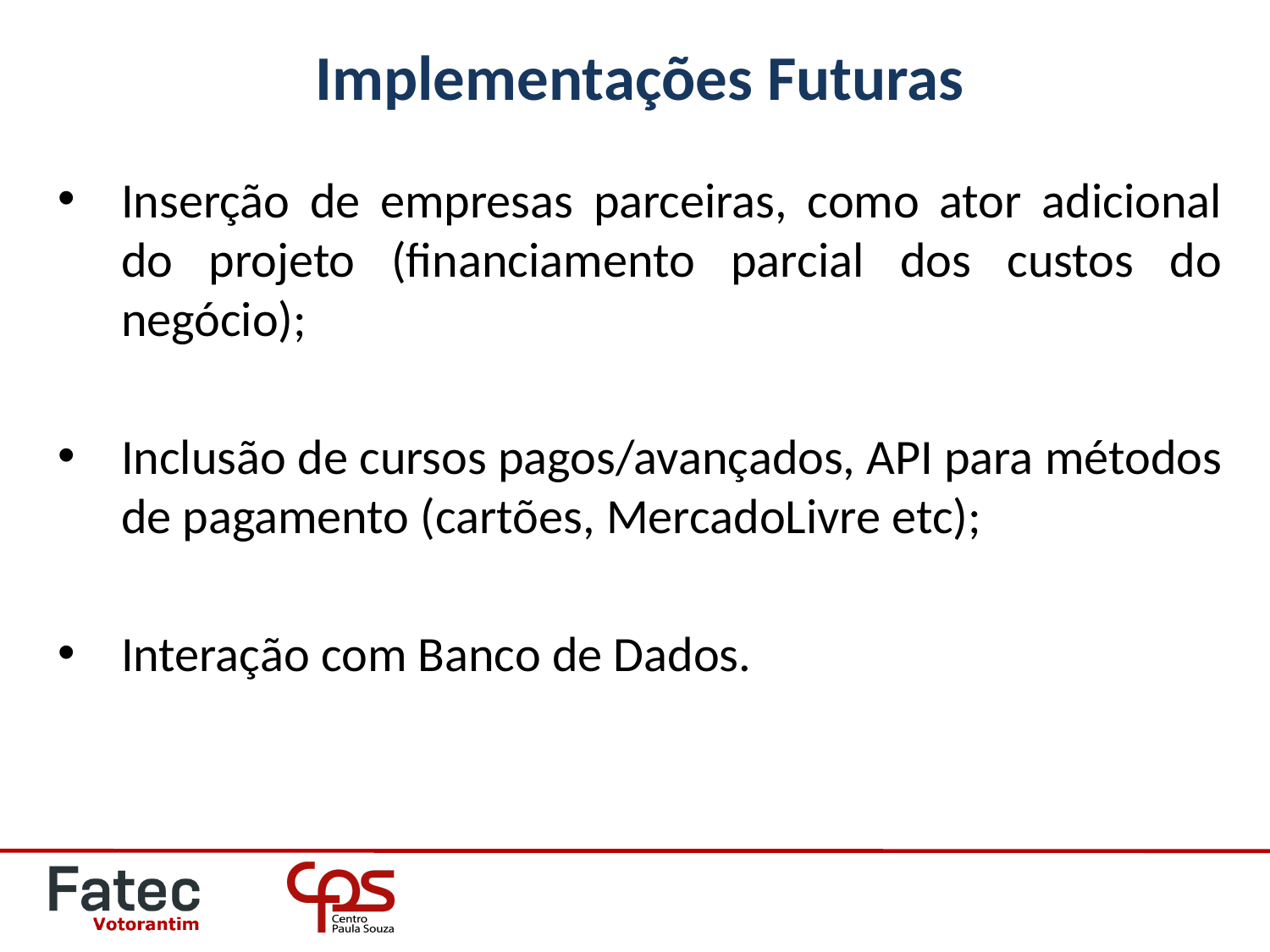

# Implementações Futuras
Inserção de empresas parceiras, como ator adicional do projeto (financiamento parcial dos custos do negócio);

Inclusão de cursos pagos/avançados, API para métodos de pagamento (cartões, MercadoLivre etc);

Interação com Banco de Dados.